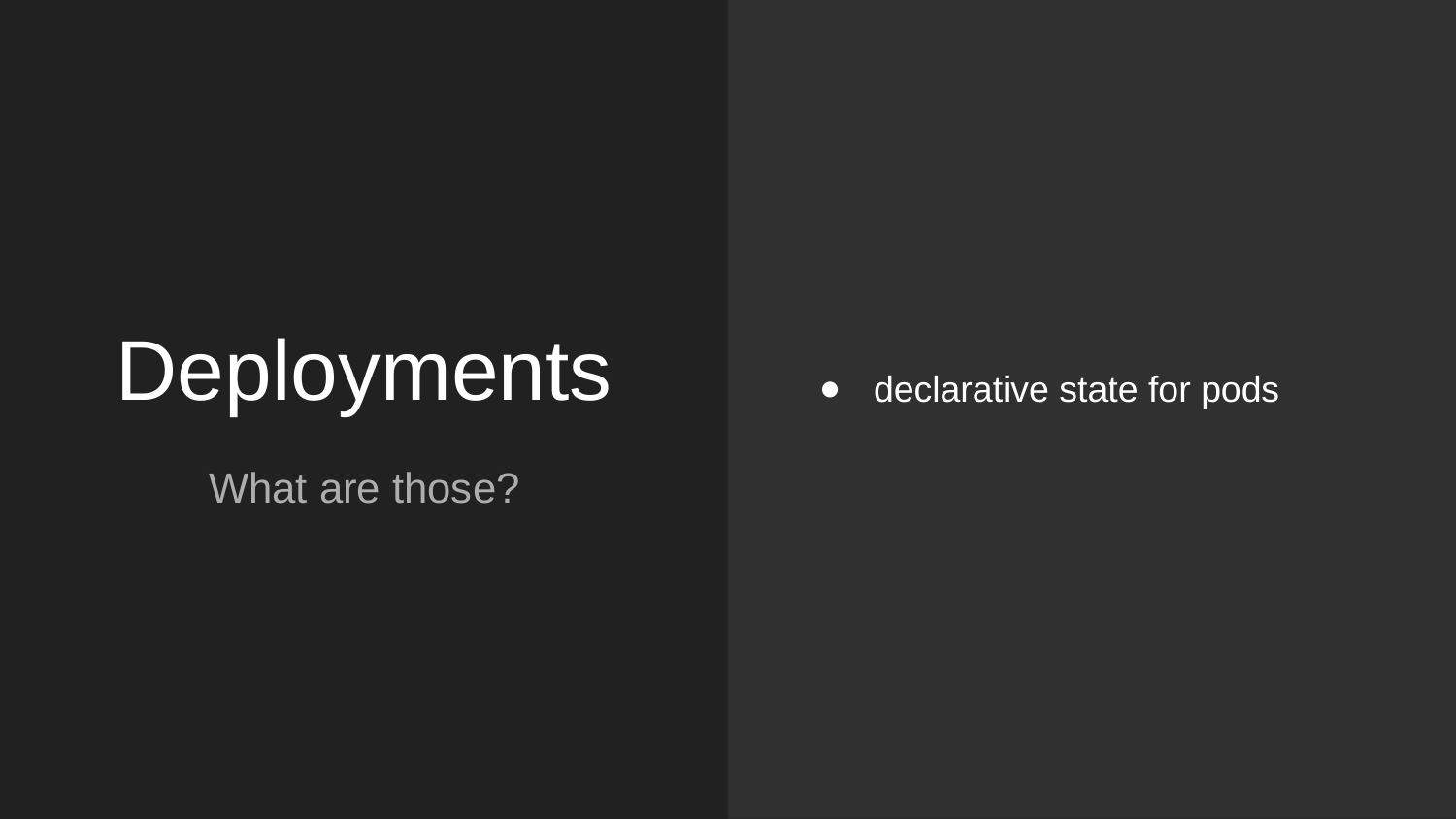

declarative state for pods

# Deployments
What are those?